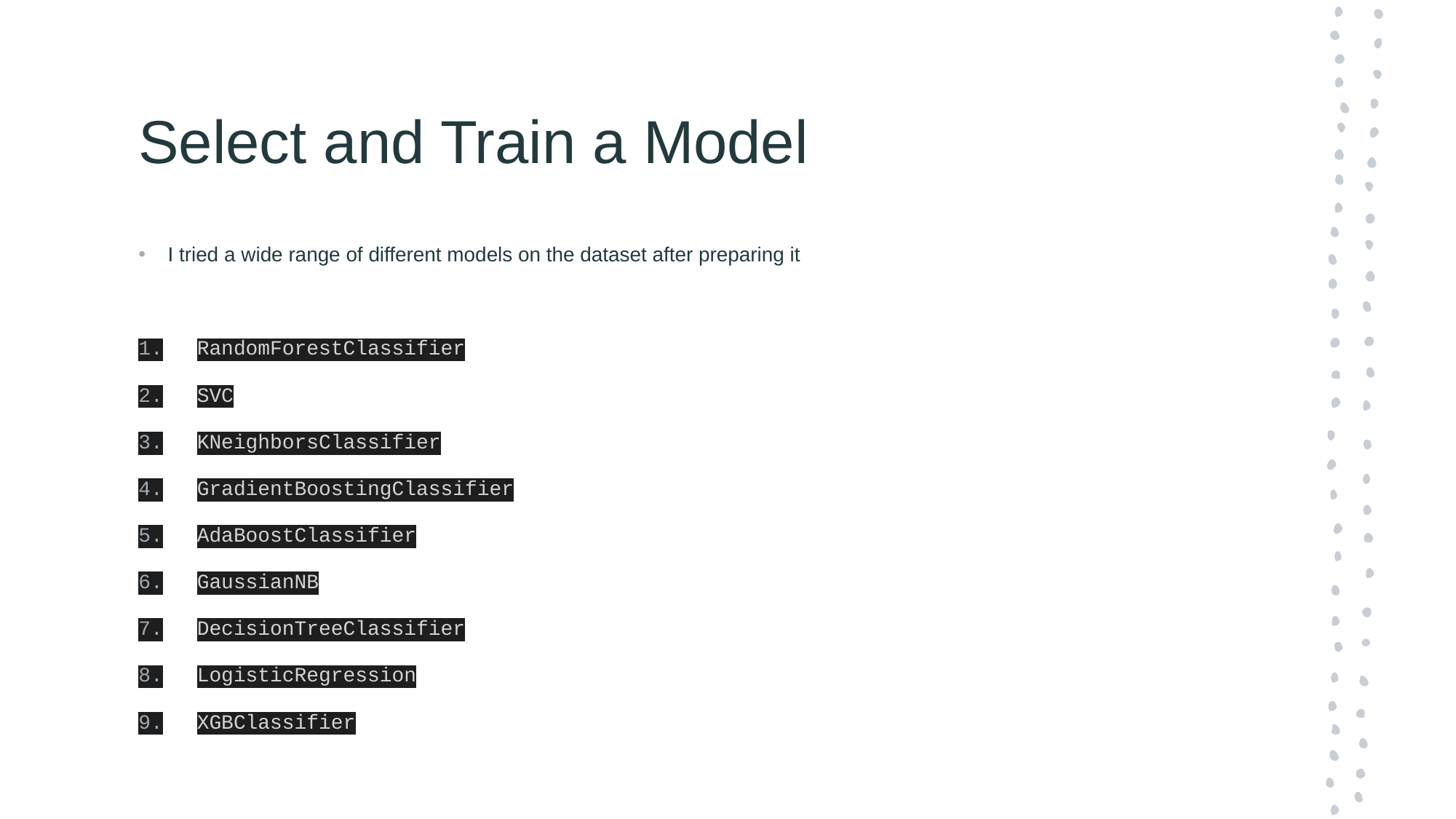

# Select and Train a Model
I tried a wide range of different models on the dataset after preparing it

RandomForestClassifier
SVC
KNeighborsClassifier
GradientBoostingClassifier
AdaBoostClassifier
GaussianNB
DecisionTreeClassifier
LogisticRegression
XGBClassifier